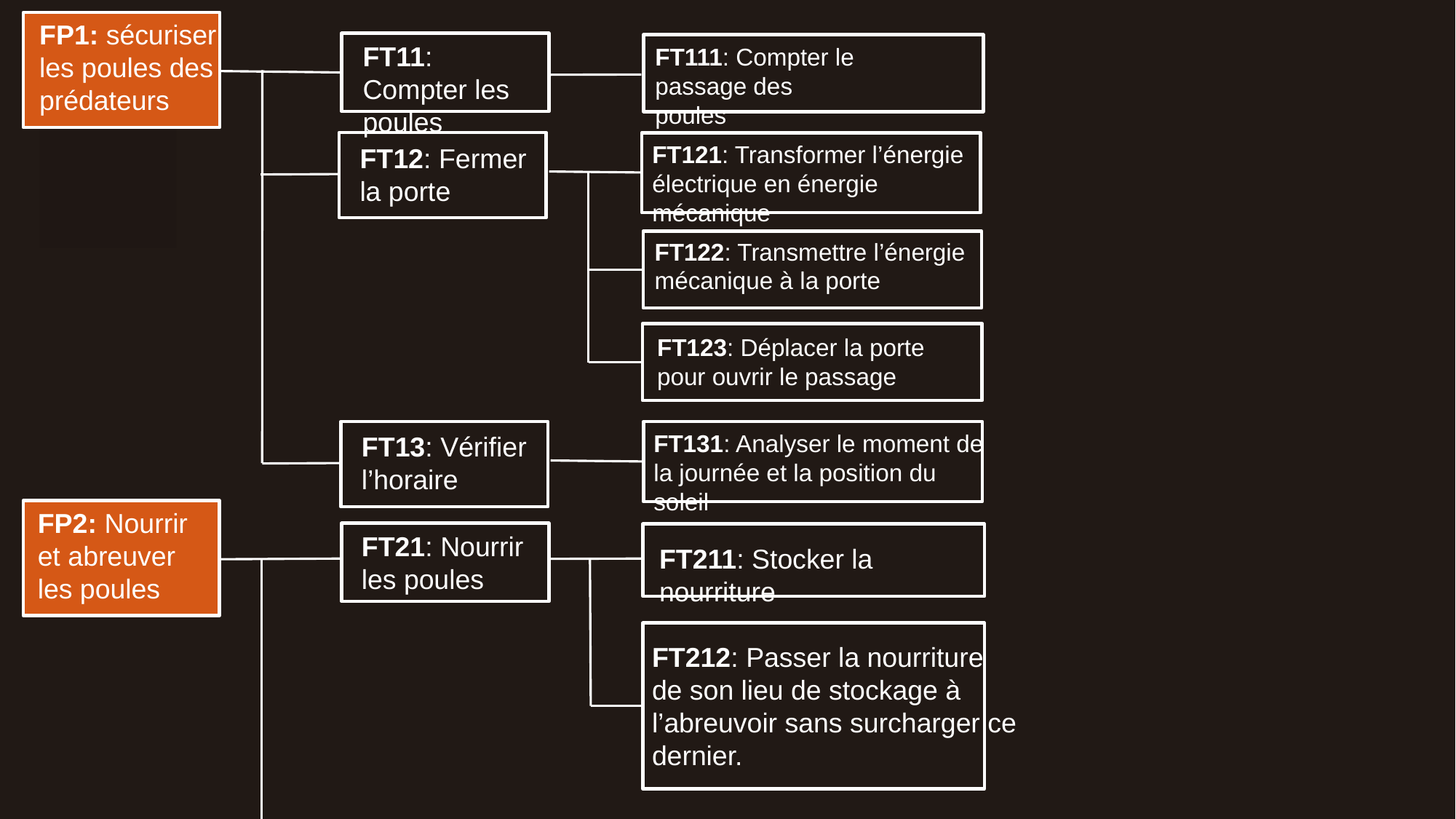

FP1: sécuriser les poules des prédateurs

FT11: Compter les poules

FT111: Compter le passage des poules

FT121: Transformer l’énergie électrique en énergie mécanique
FT12: Fermer la porte

FT122: Transmettre l’énergie mécanique à la porte

FT123: Déplacer la porte pour ouvrir le passage

FT131: Analyser le moment de la journée et la position du soleil
FT13: Vérifier l’horaire

FP2: Nourrir et abreuver les poules

FT21: Nourrir les poules

FT211: Stocker la nourriture

FT212: Passer la nourriture de son lieu de stockage à l’abreuvoir sans surcharger ce dernier.